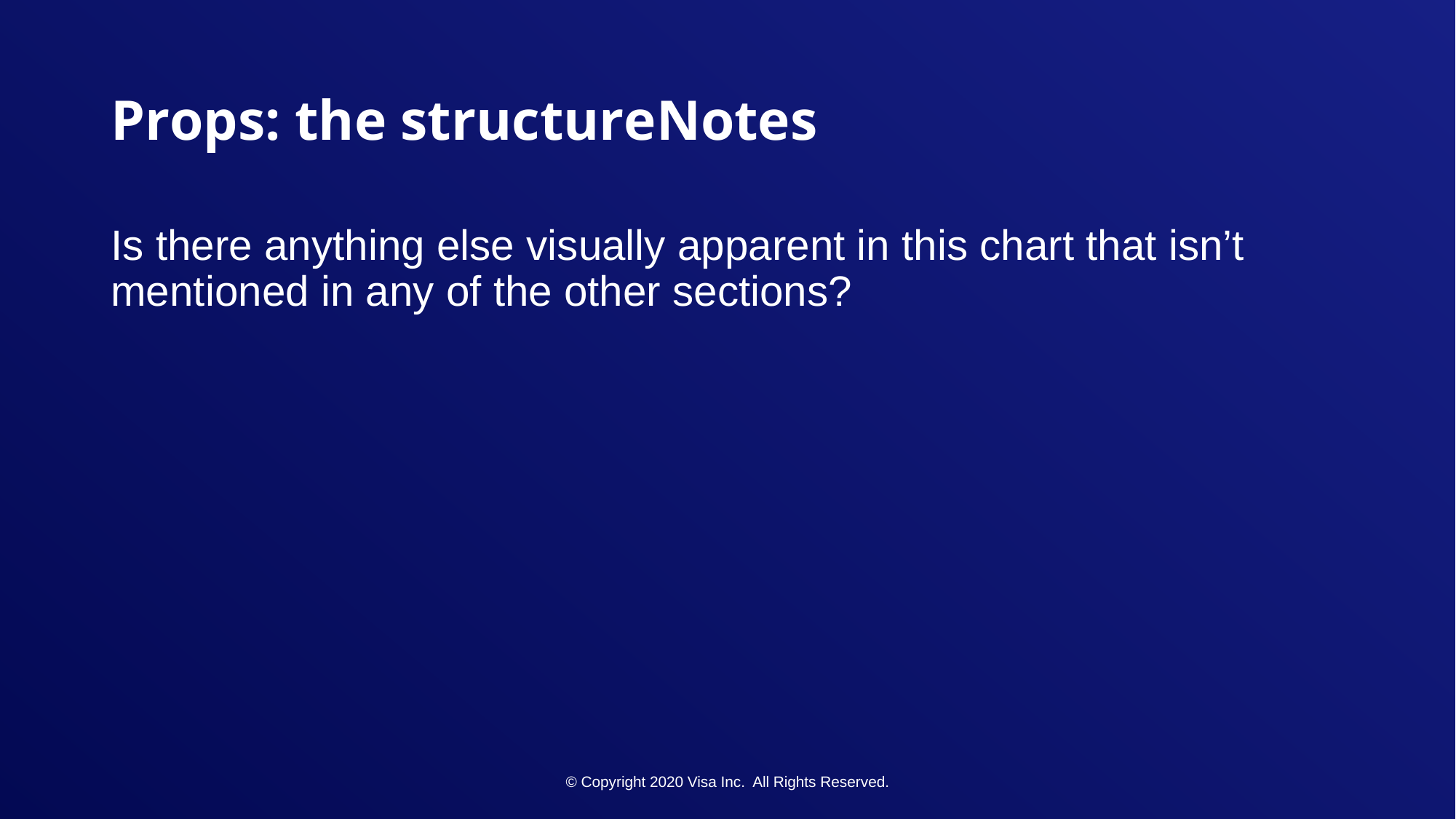

# Props: the structureNotes
Is there anything else visually apparent in this chart that isn’t mentioned in any of the other sections?
© Copyright 2020 Visa Inc.  All Rights Reserved.